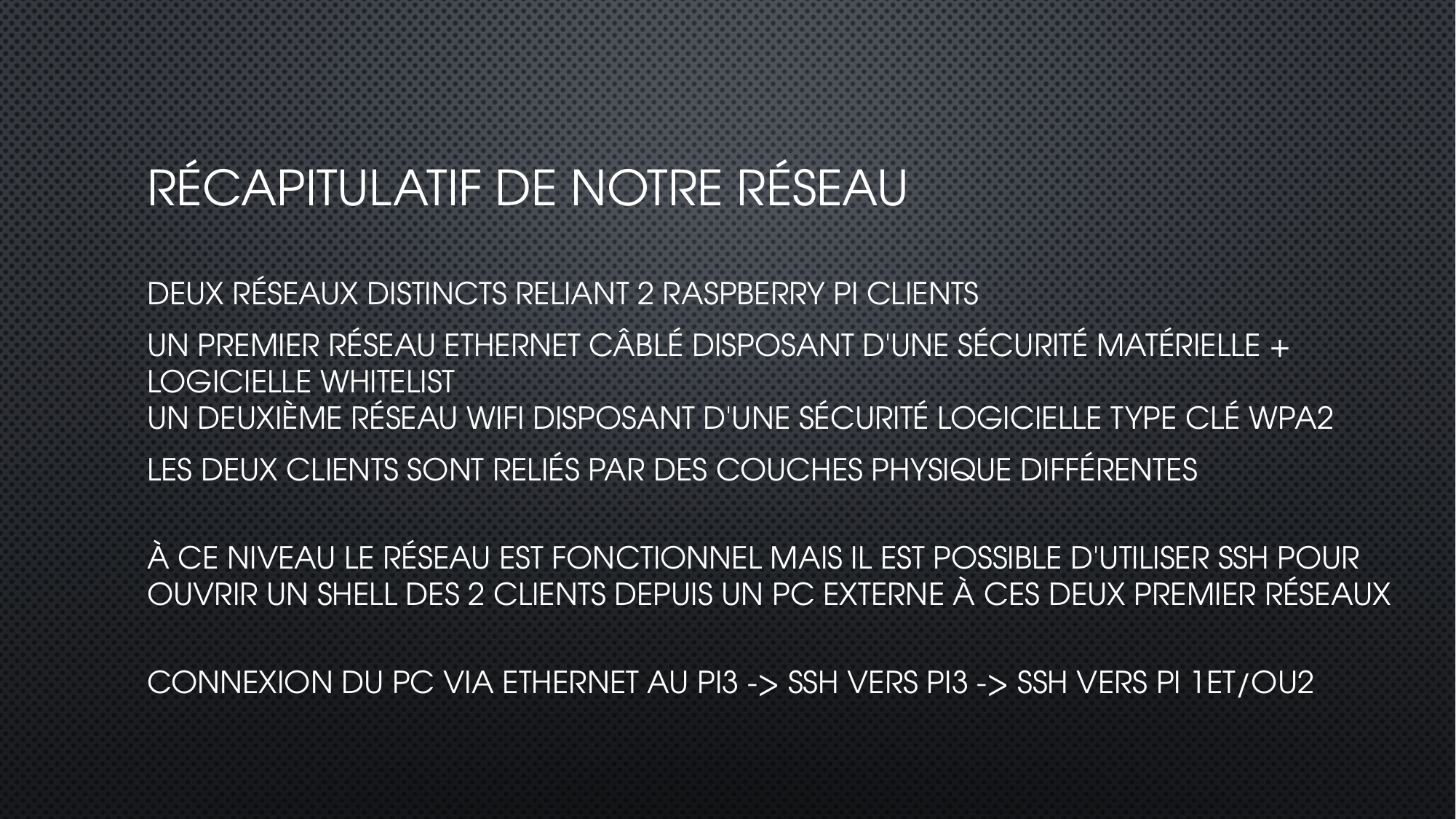

# Récapitulatif de notre Réseau
Deux réseaux distincts reliant 2 Raspberry PI Clients
Un premier réseau Ethernet câblé disposant d'une sécurité matérielle + logicielle whitelist
Un deuxième réseau WIFI disposant d'une sécurité logicielle type Clé WPA2
Les deux Clients sont reliés par des couches physique différentes
À ce niveau le réseau est fonctionnel mais il est possible d'utiliser SSH pour ouvrir un shell des 2 clients depuis un PC externe à ces deux premier réseaux
Connexion du PC via ethernet au PI3 -> SSH vers PI3 -> SSH vers PI 1et/ou2